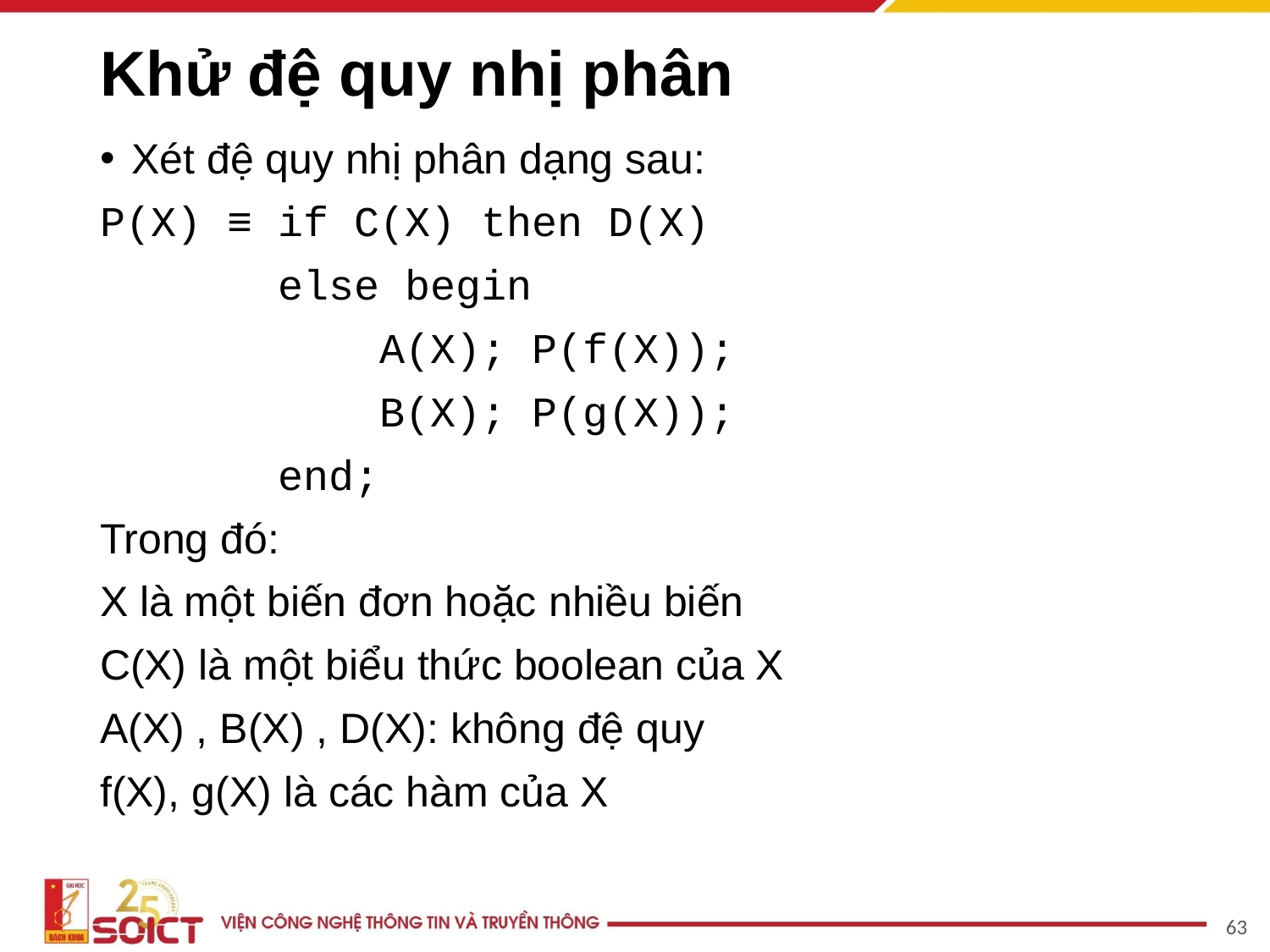

# Khử đệ quy nhị phân
Xét đệ quy nhị phân dạng sau:
P(X) ≡ if C(X) then D(X)
       else begin
           A(X); P(f(X));
           B(X); P(g(X));
       end;
Trong đó:
X là một biến đơn hoặc nhiều biến
C(X) là một biểu thức boolean của X
A(X) , B(X) , D(X): không đệ quy
f(X), g(X) là các hàm của X
63